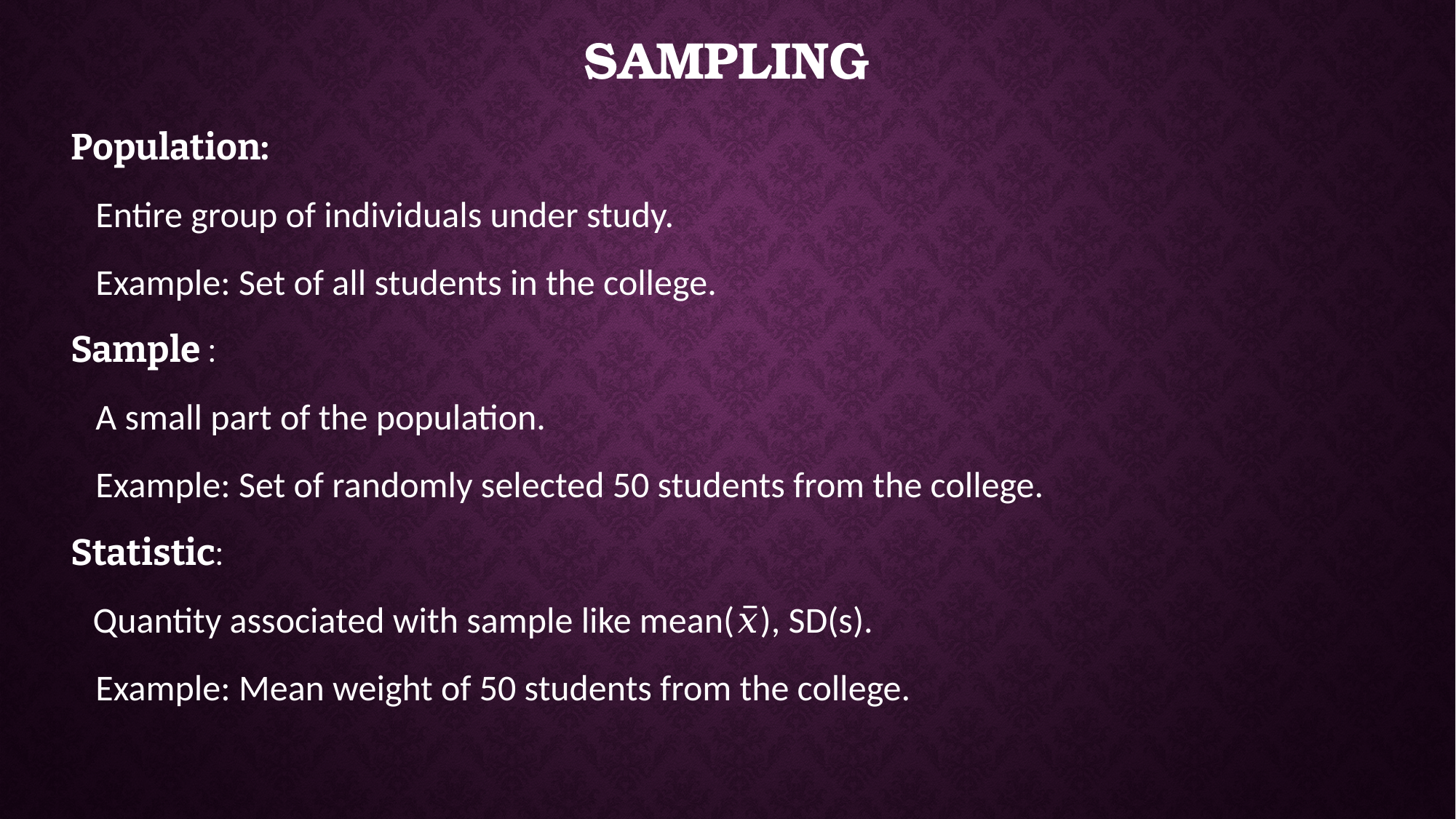

# sampling
Population:
   Entire group of individuals under study.
   Example: Set of all students in the college.
Sample :
   A small part of the population.
   Example: Set of randomly selected 50 students from the college.
Statistic:
   Quantity associated with sample like mean(𝑥̅), SD(s).
   Example: Mean weight of 50 students from the college.